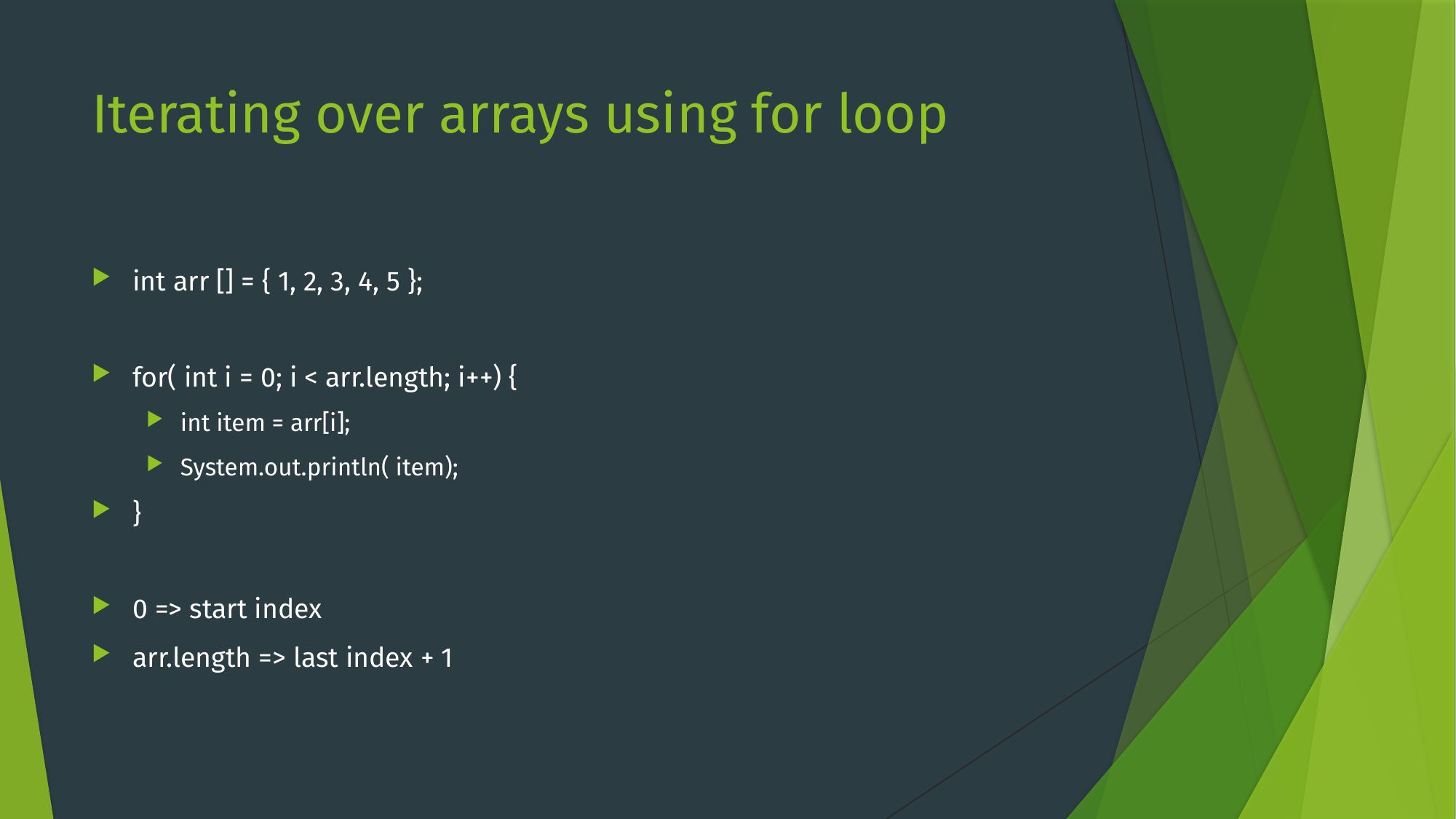

# Iterating over arrays using for loop
int arr [] = { 1, 2, 3, 4, 5 };

for( int i = 0; i < arr.length; i++) {
int item = arr[i];
System.out.println( item);
}

0 => start index
arr.length => last index + 1